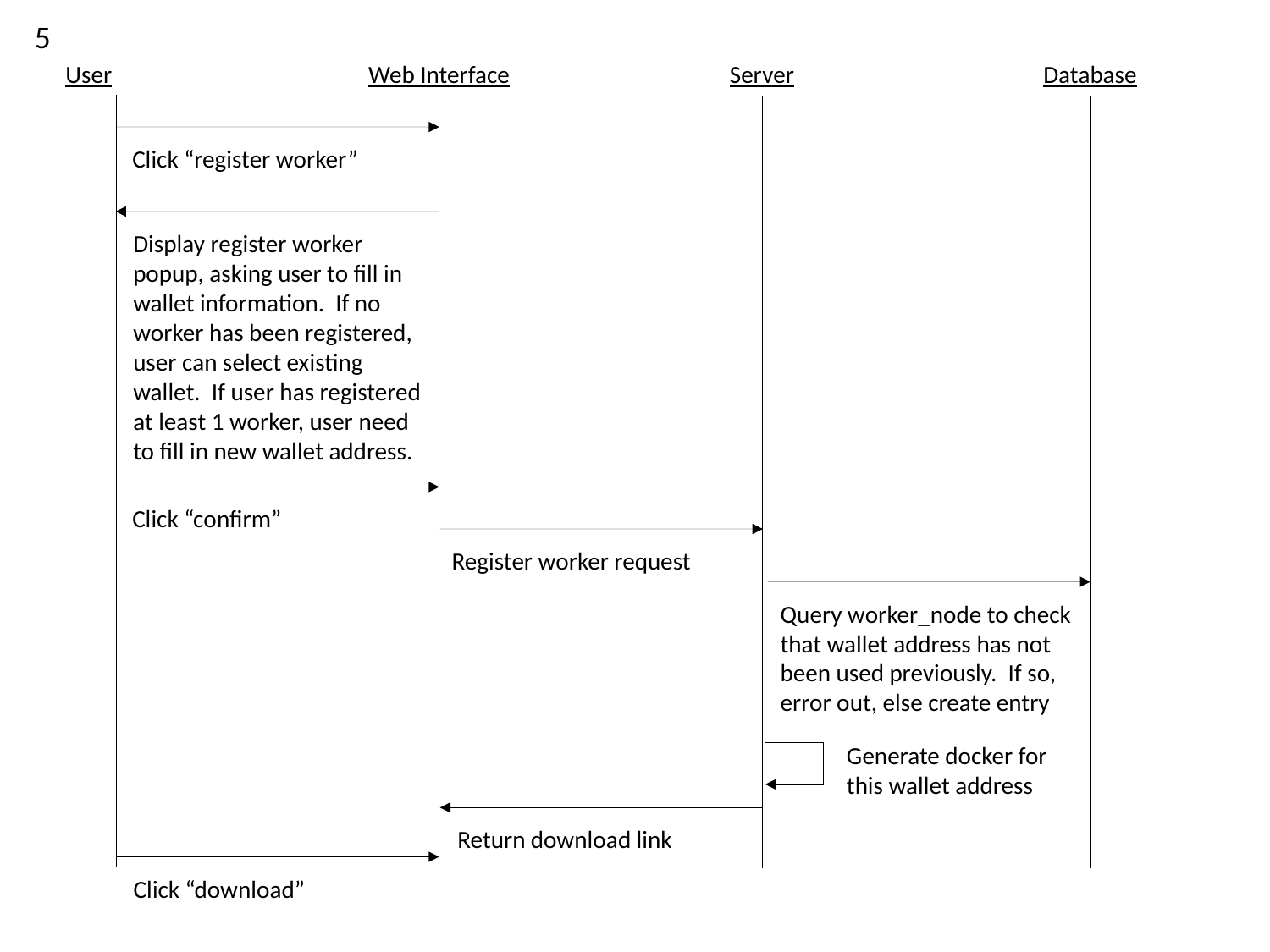

5
User
Web Interface
Server
Database

Click “register worker”

Display register worker popup, asking user to fill in wallet information.  If no worker has been registered, user can select existing wallet.  If user has registered at least 1 worker, user need to fill in new wallet address.

Click “confirm”

Register worker request

Query worker_node to check that wallet address has not been used previously.  If so, error out, else create entry
Generate docker for this wallet address

Return download link

Click “download”